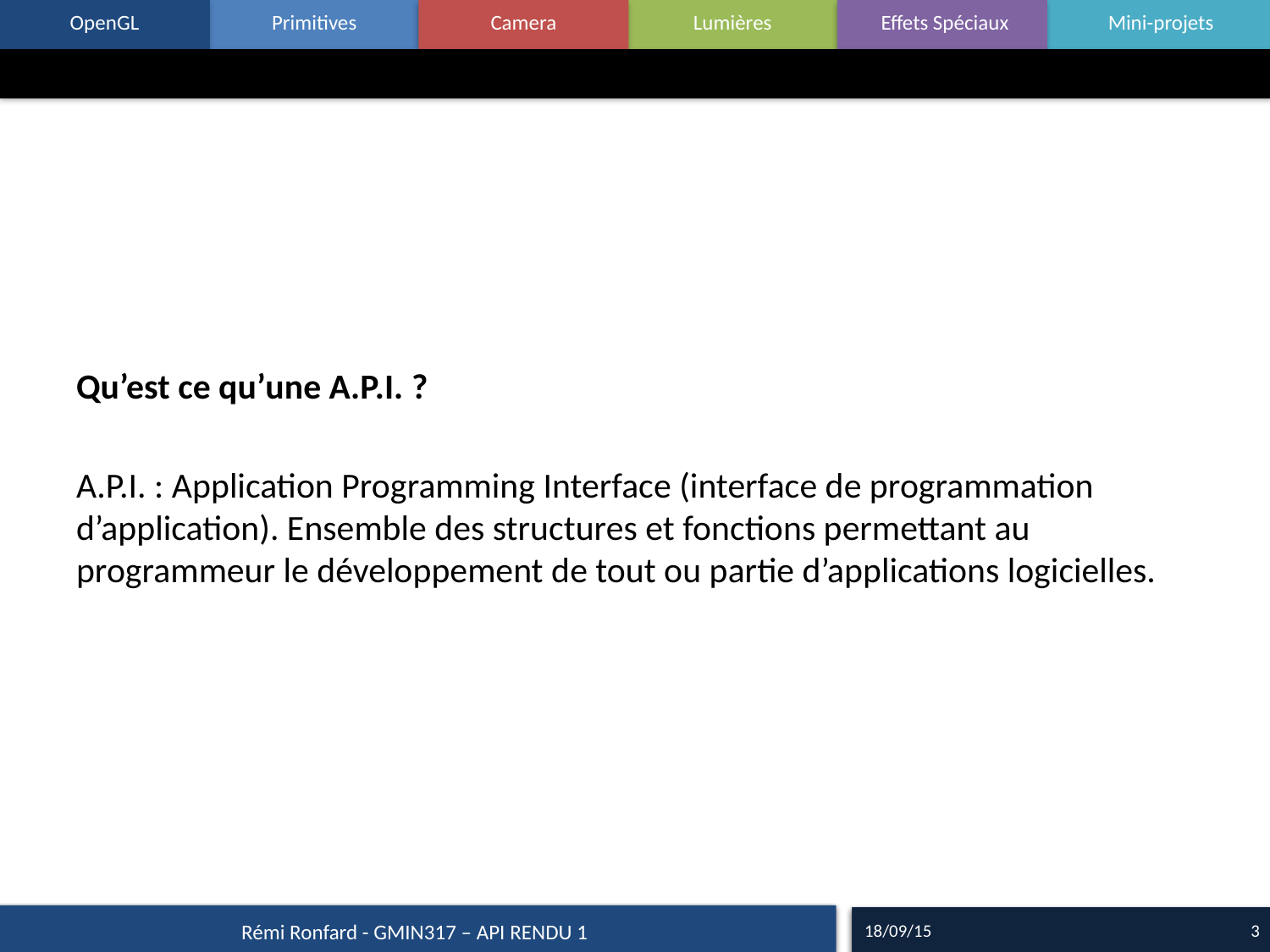

#
Qu’est ce qu’une A.P.I. ?

A.P.I. : Application Programming Interface (interface de programmation d’application). Ensemble des structures et fonctions permettant au programmeur le développement de tout ou partie d’applications logicielles.

18/09/15
3
Rémi Ronfard - GMIN317 – API RENDU 1